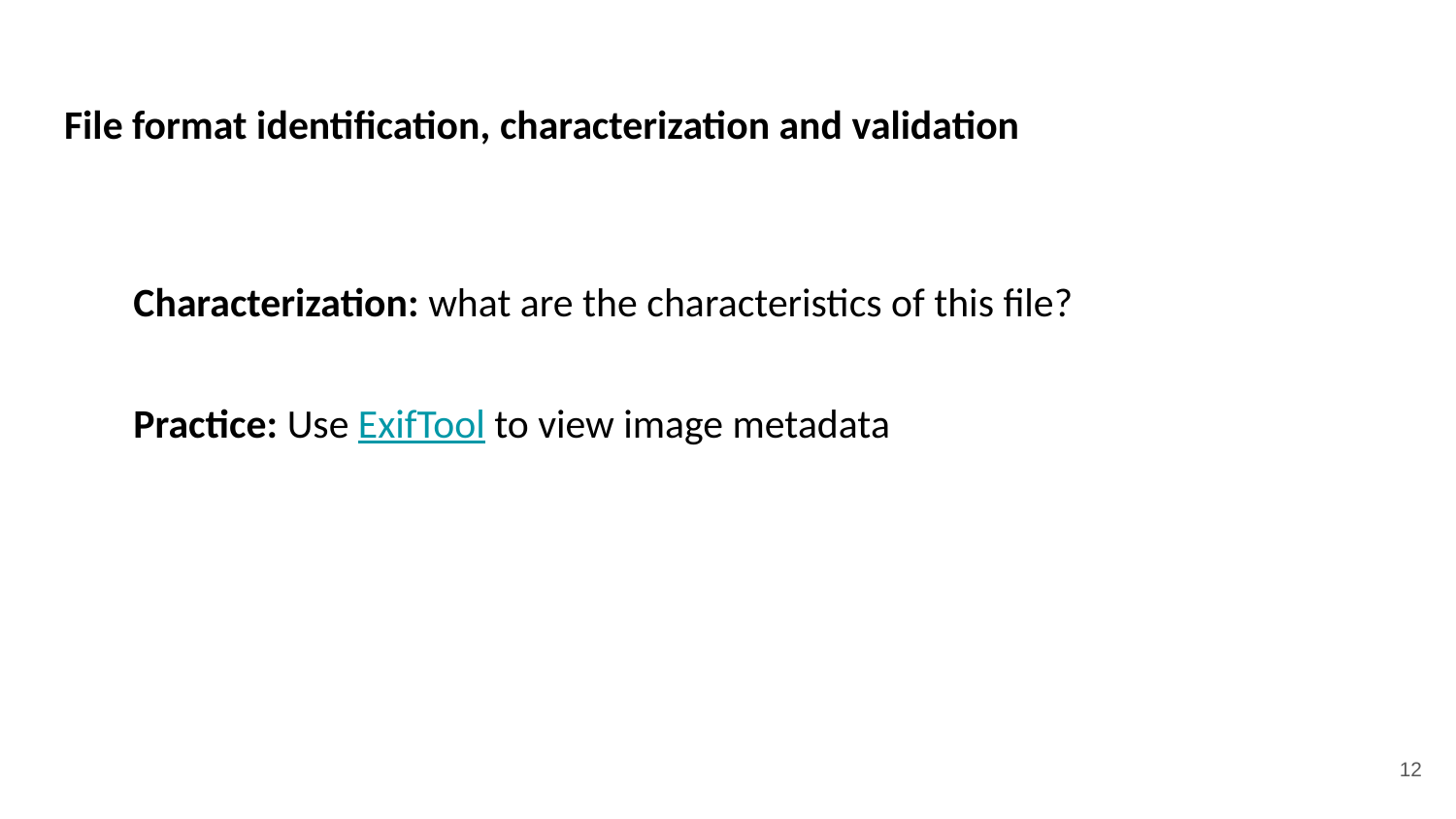

# File format identification, characterization and validation
Characterization: what are the characteristics of this file?

Practice: Use ExifTool to view image metadata

12